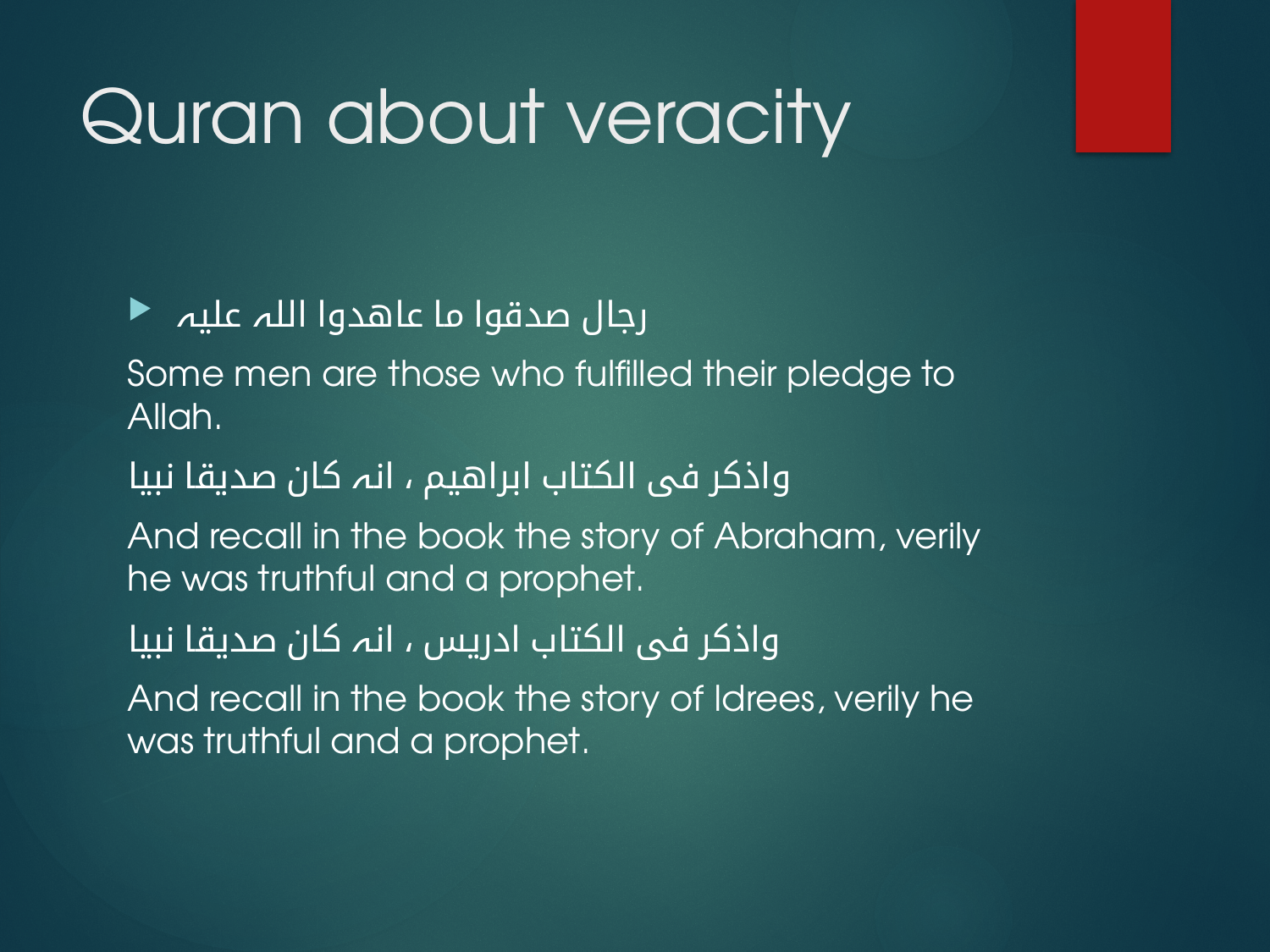

# Quran about veracity
رجال صدقوا ما عاھدوا اللہ علیہ
Some men are those who fulfilled their pledge to Allah.
واذکر فی الکتاب ابراھیم ، انہ کان صدیقا نبیا
And recall in the book the story of Abraham, verily he was truthful and a prophet.
واذکر فی الکتاب ادریس ، انہ کان صدیقا نبیا
And recall in the book the story of Idrees, verily he was truthful and a prophet.